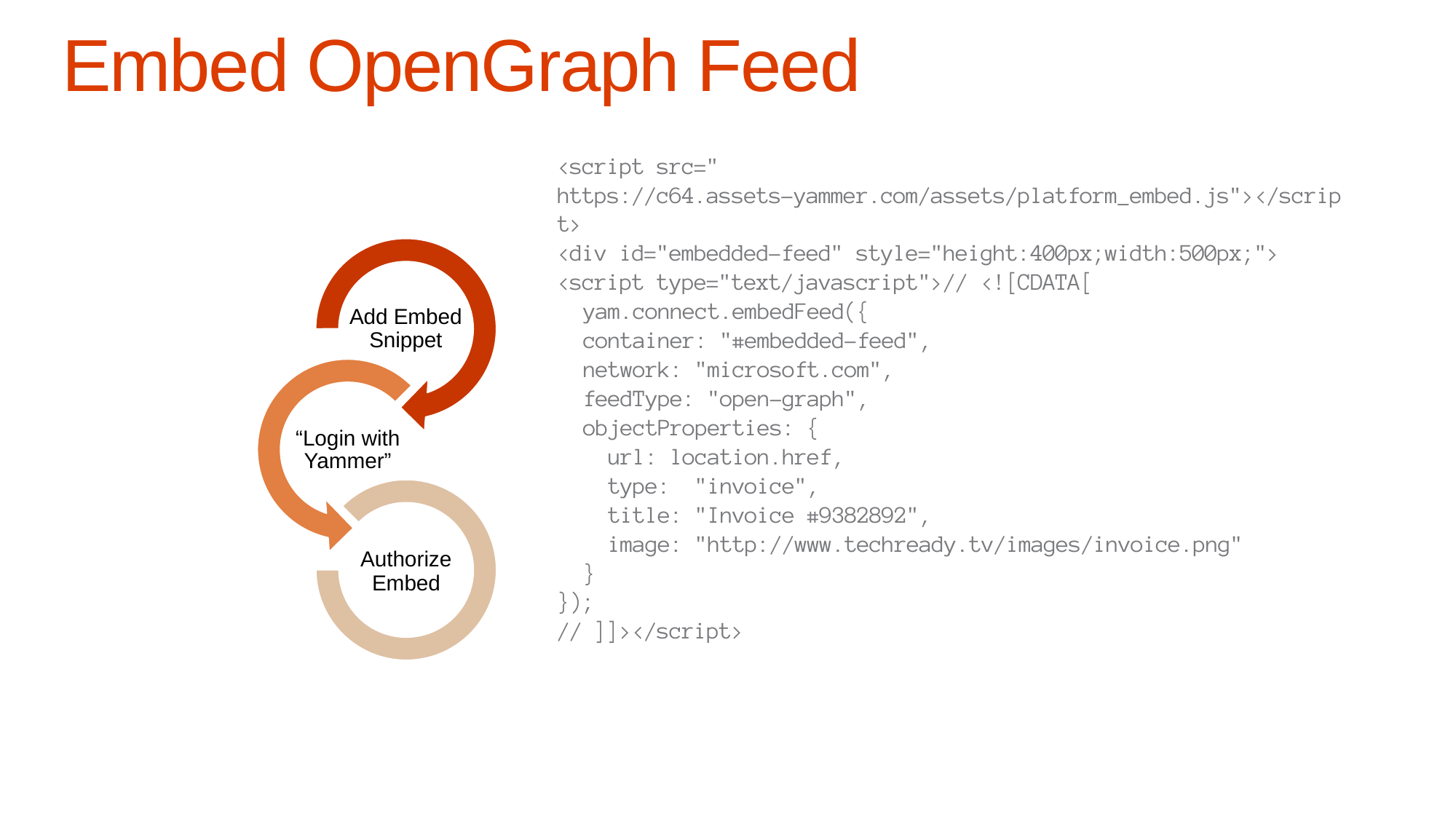

# Embed OpenGraph Feed
<script src=" https://c64.assets-yammer.com/assets/platform_embed.js"></script>
<div id="embedded-feed" style="height:400px;width:500px;">
<script type="text/javascript">// <![CDATA[
  yam.connect.embedFeed({
  container: "#embedded-feed",
  network: "microsoft.com",
  feedType: "open-graph",
  objectProperties: {
    url: location.href,
    type:  "invoice",
    title: "Invoice #9382892",
    image: "http://www.techready.tv/images/invoice.png"
  }
});
// ]]></script>

Add Embed Snippet

“Login with Yammer”

Authorize Embed